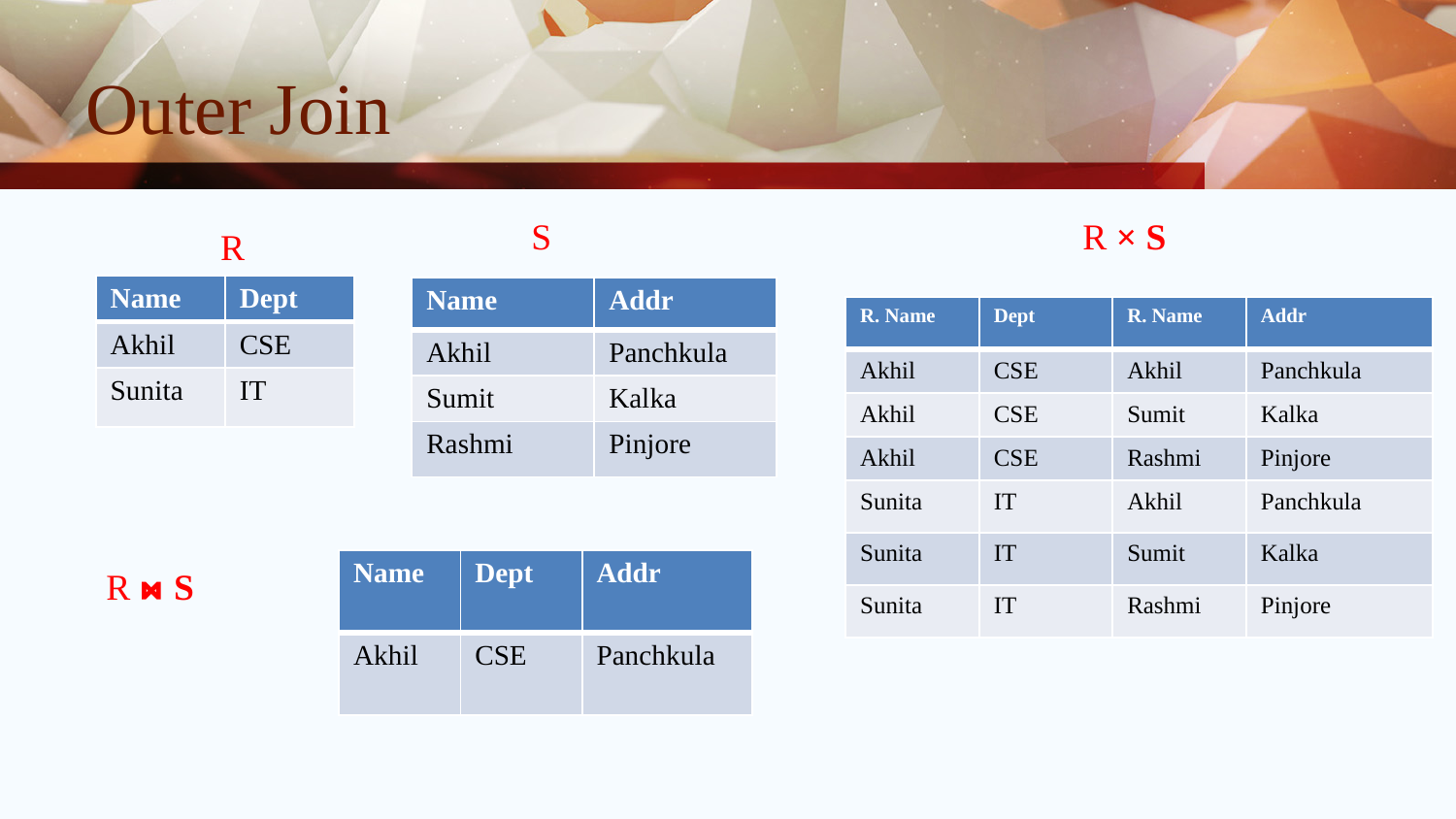

# Outer Join

S
R × S
R
| Name | Dept |
| --- | --- |
| Akhil | CSE |
| Sunita | IT |
| Name | Addr |
| --- | --- |
| Akhil | Panchkula |
| Sumit | Kalka |
| Rashmi | Pinjore |
| R. Name | Dept | R. Name | Addr |
| --- | --- | --- | --- |
| Akhil | CSE | Akhil | Panchkula |
| Akhil | CSE | Sumit | Kalka |
| Akhil | CSE | Rashmi | Pinjore |
| Sunita | IT | Akhil | Panchkula |
| Sunita | IT | Sumit | Kalka |
| Sunita | IT | Rashmi | Pinjore |
| Name | Dept | Addr |
| --- | --- | --- |
| Akhil | CSE | Panchkula |
R ⋈ S